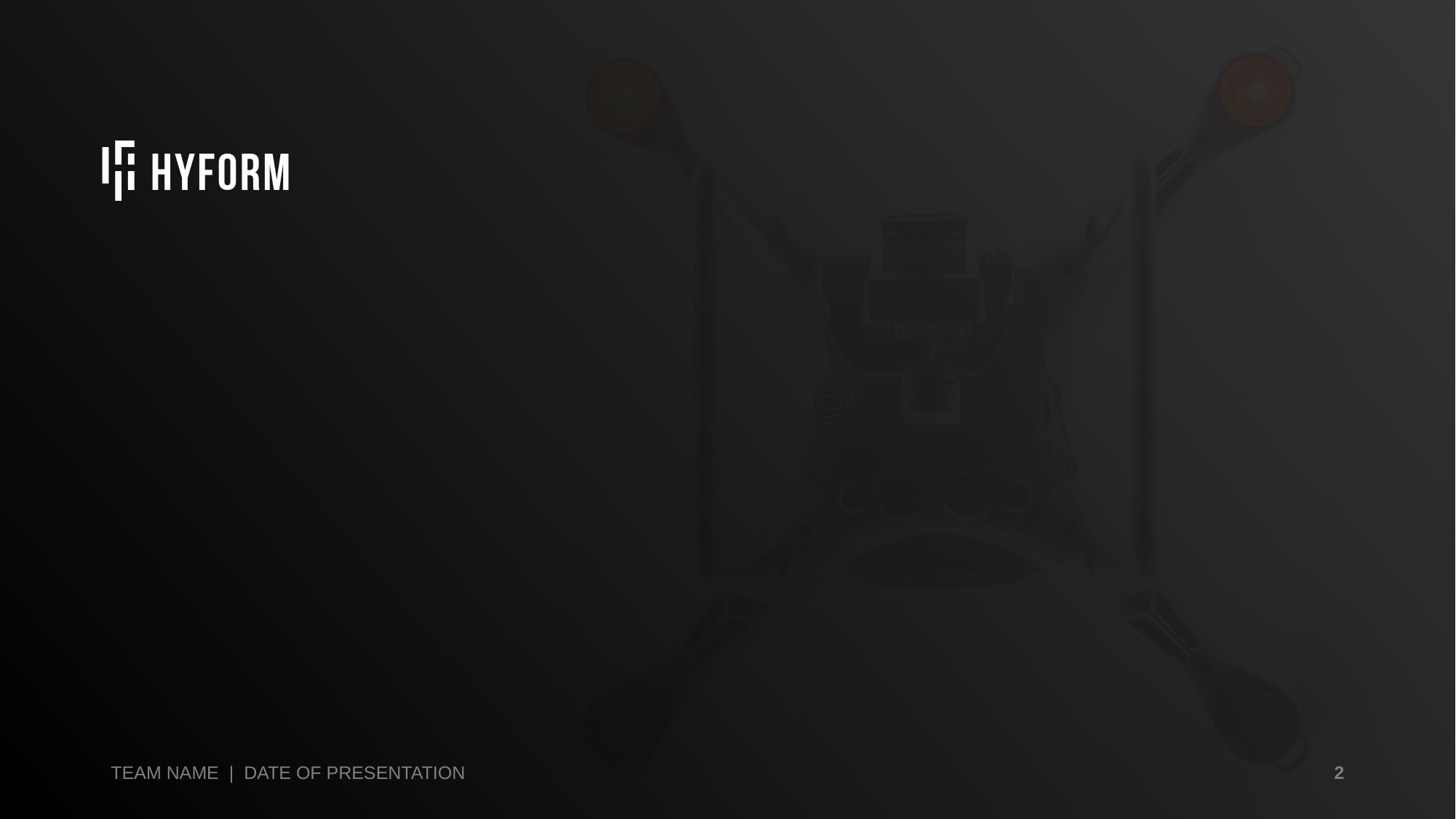

2
TEAM NAME  |  DATE OF PRESENTATION